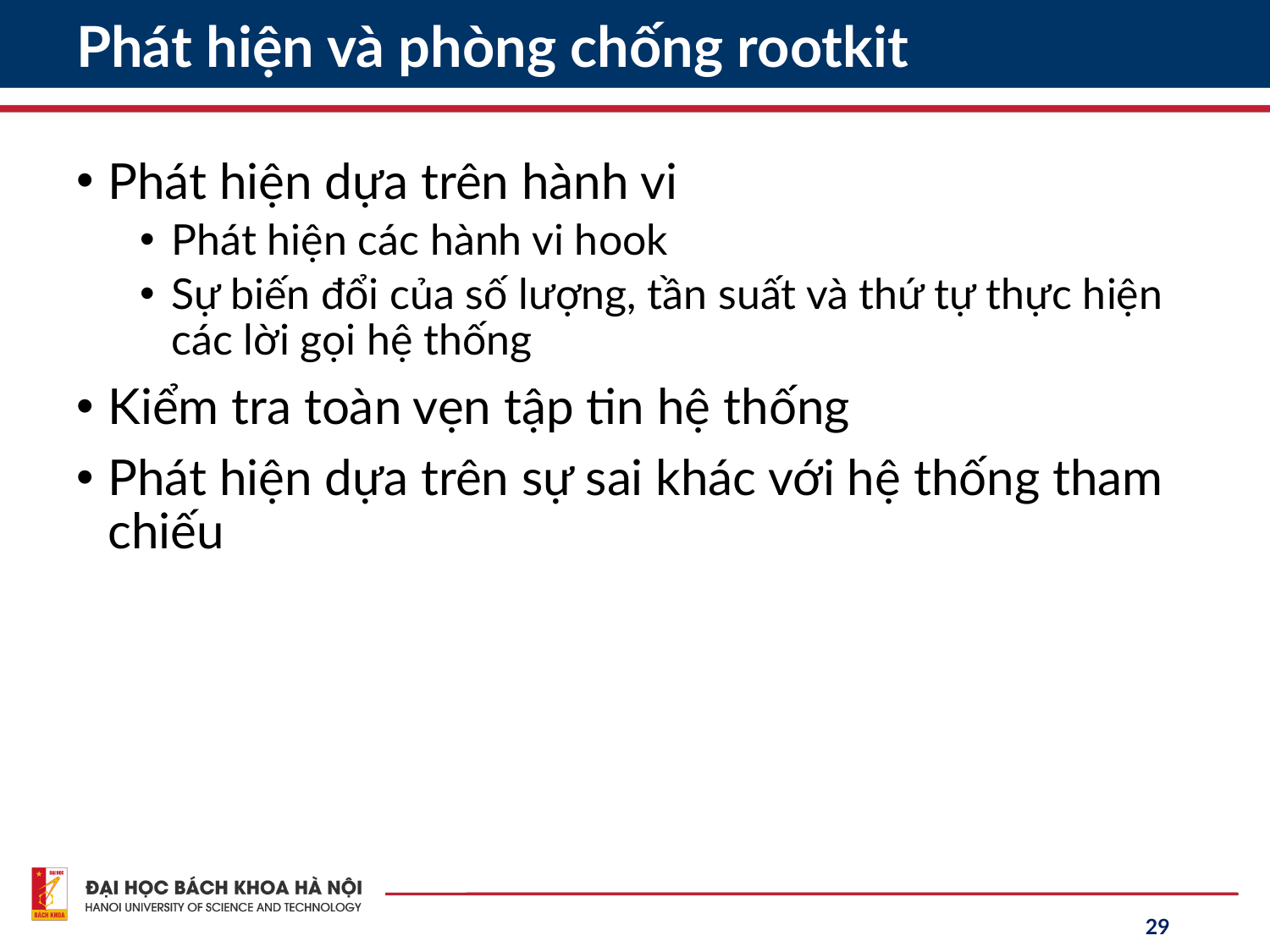

# Phát hiện và phòng chống rootkit
Phát hiện dựa trên hành vi
Phát hiện các hành vi hook
Sự biến đổi của số lượng, tần suất và thứ tự thực hiện các lời gọi hệ thống
Kiểm tra toàn vẹn tập tin hệ thống
Phát hiện dựa trên sự sai khác với hệ thống tham chiếu
29